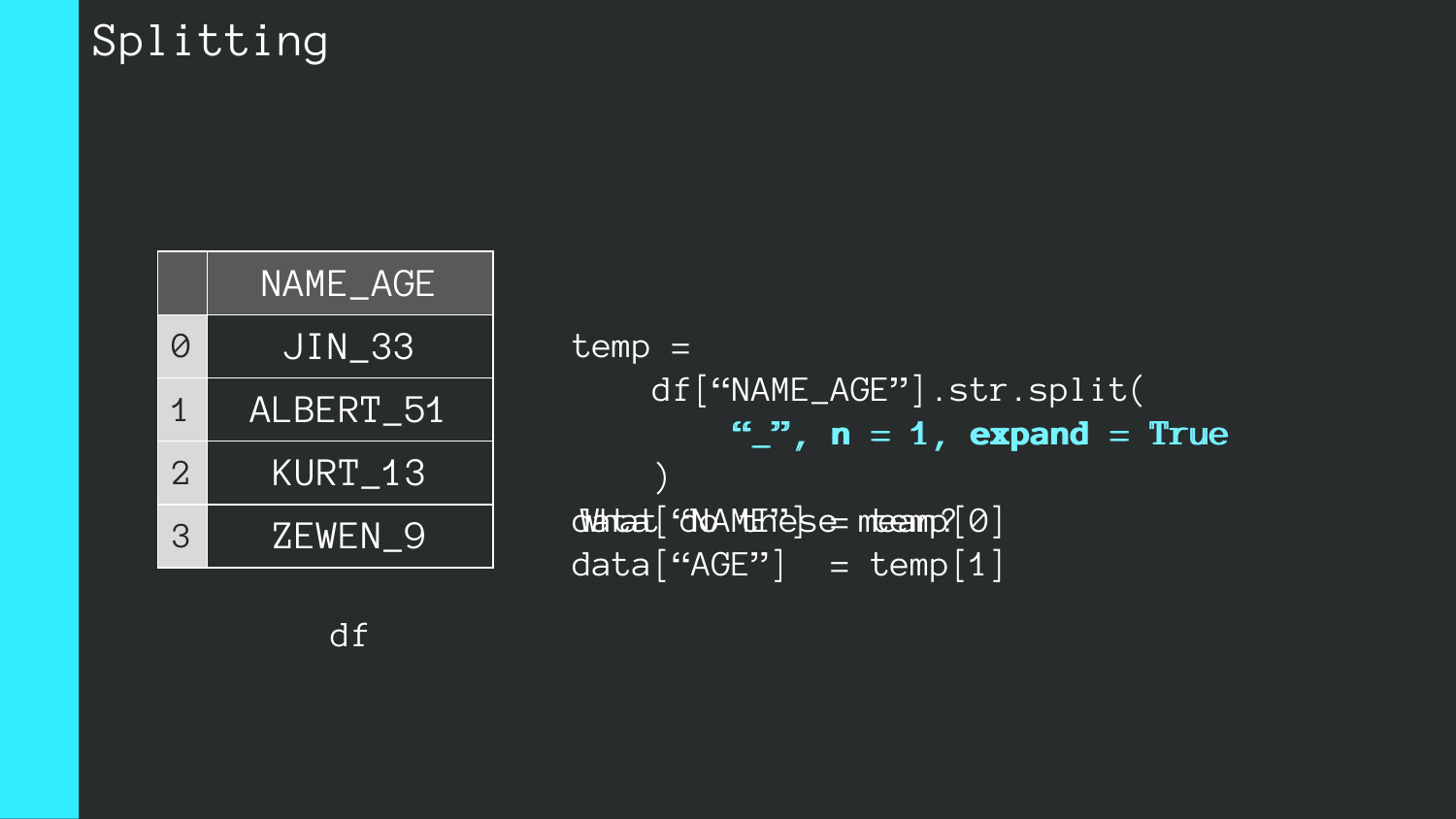

Splitting

|  | NAME\_AGE |
| --- | --- |
| 0 | JIN\_33 |
| 1 | ALBERT\_51 |
| 2 | KURT\_13 |
| 3 | ZEWEN\_9 |
temp =
    df[“NAME_AGE”].str.split(
        “_”, n = 1, expand = True
    )
data[“NAME”] = temp[0]
data[“AGE”]  = temp[1]
“_”, n = 1, expand = True

What do these mean?
df